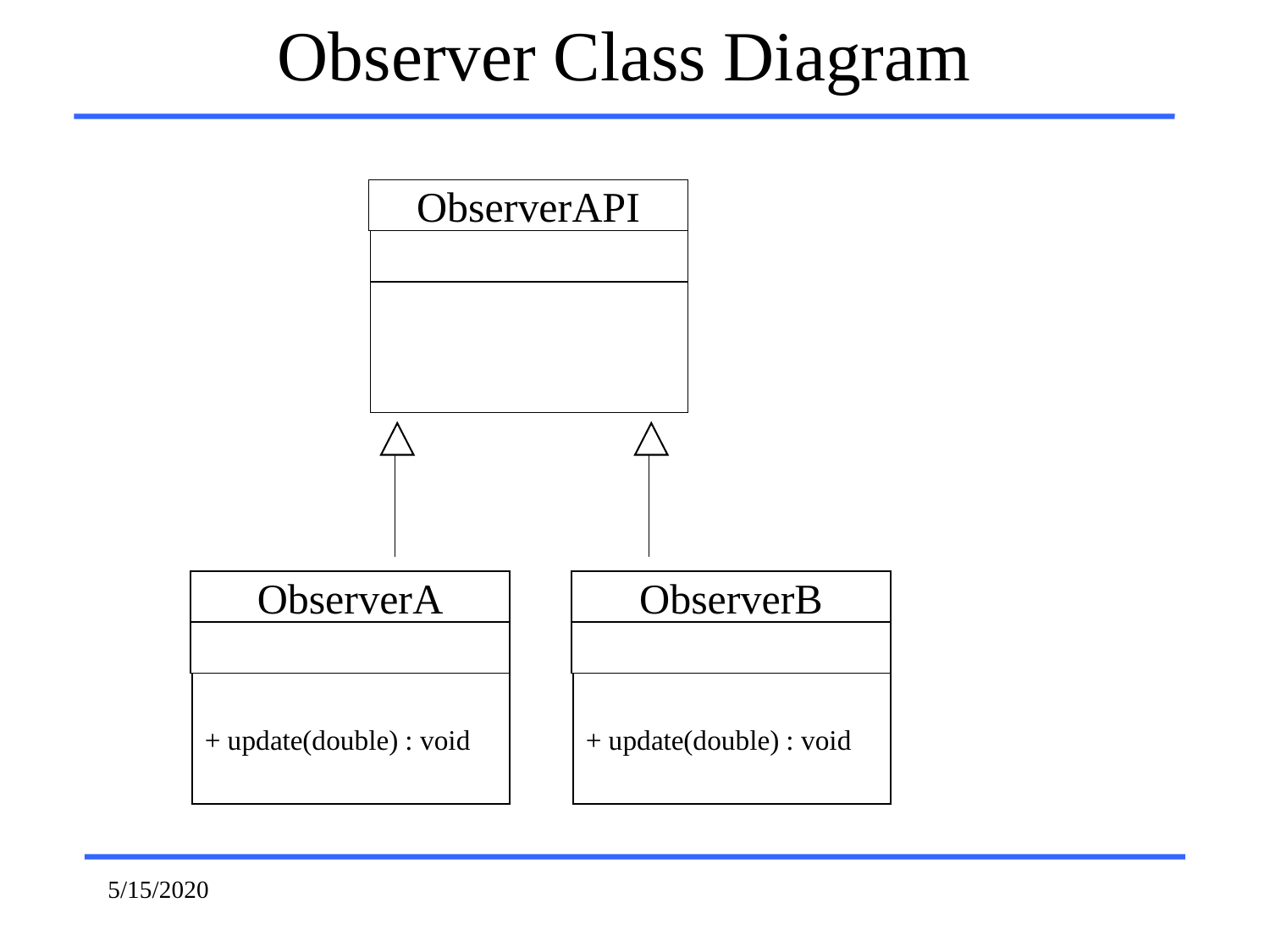

Observer Class Diagram
ObserverAPI

ObserverA

+ update(double) : void
ObserverB

+ update(double) : void
5/15/2020